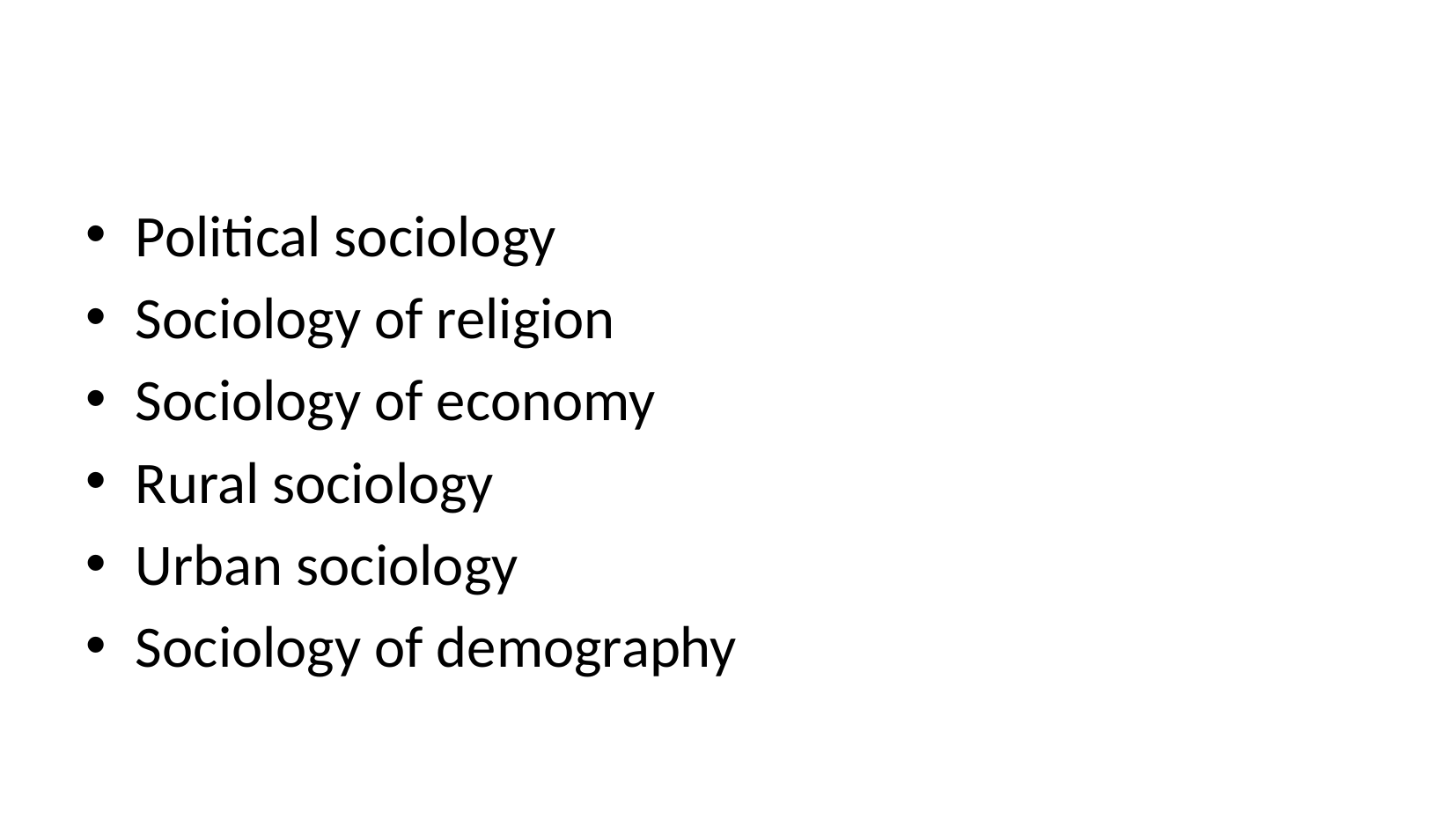

#
Political sociology
Sociology of religion
Sociology of economy
Rural sociology
Urban sociology
Sociology of demography